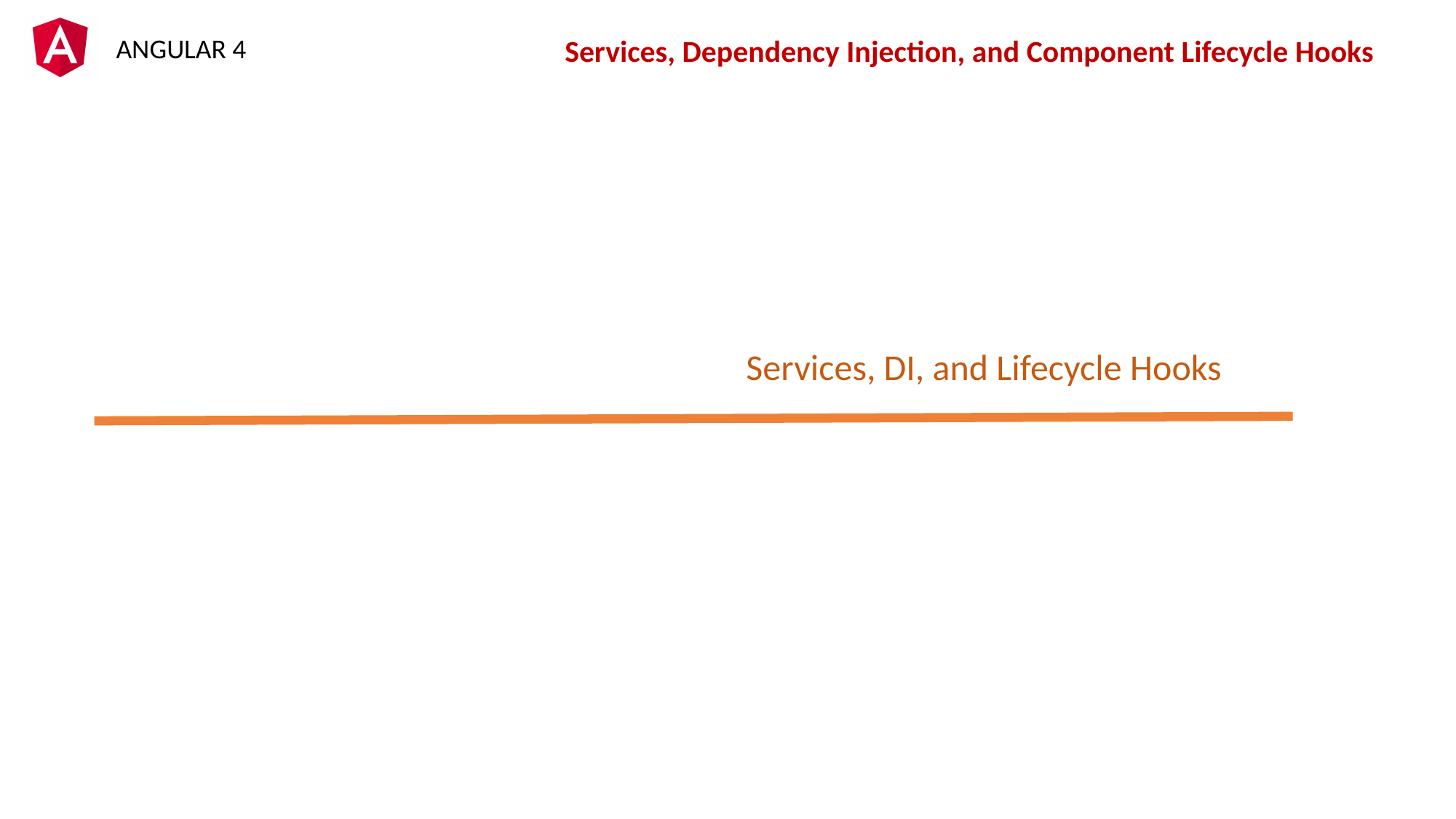

Services, Dependency Injection, and Component Lifecycle Hooks
Services, DI, and Lifecycle Hooks